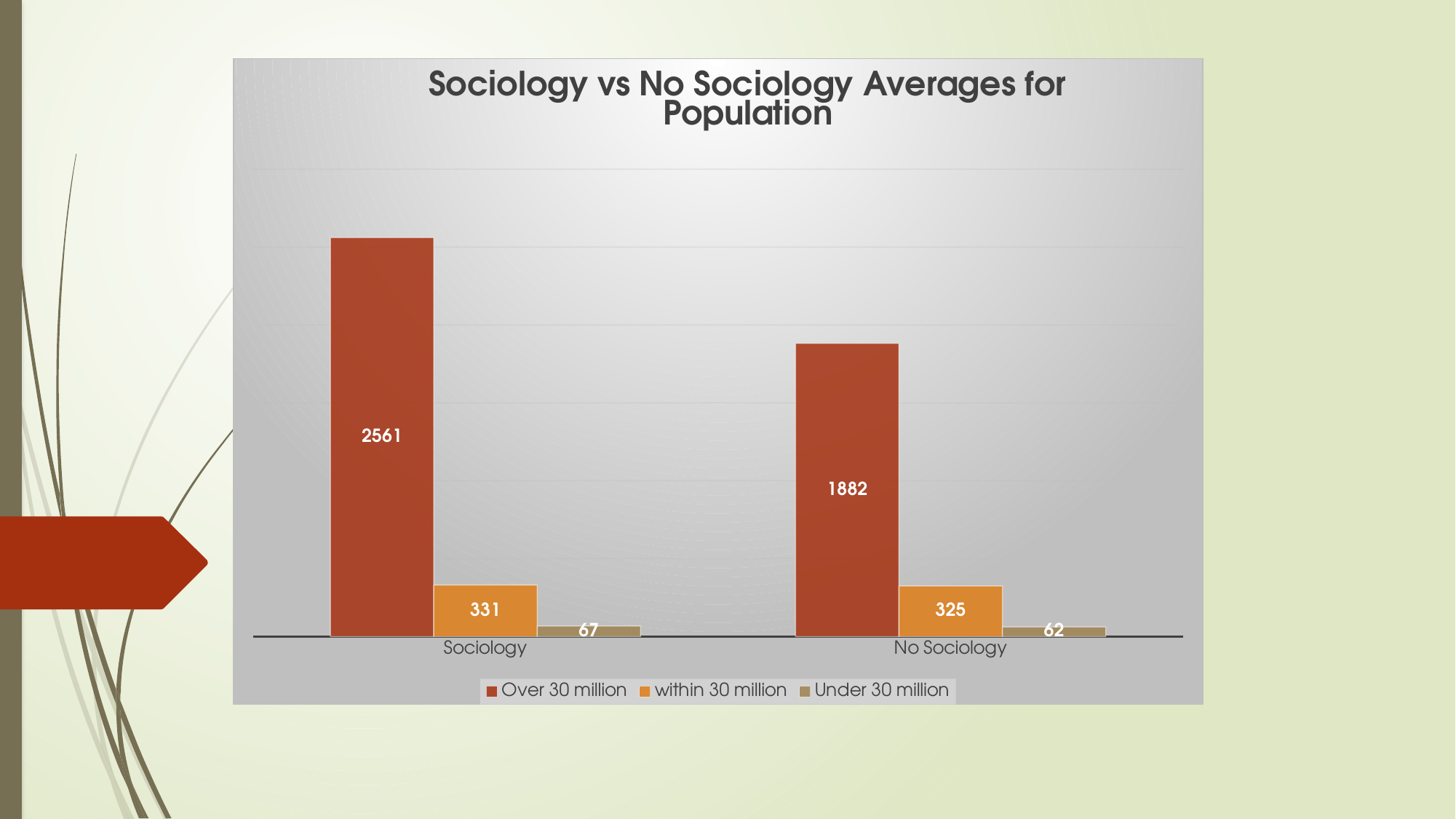

### Chart: Sociology vs No Sociology Averages for Population

| Category | Over 30 million | within 30 million | Under 30 million |
|---|---|---|---|
| Sociology | 2561.0 | 331.0 | 67.0 |
| No Sociology | 1882.0 | 325.0 | 62.0 |